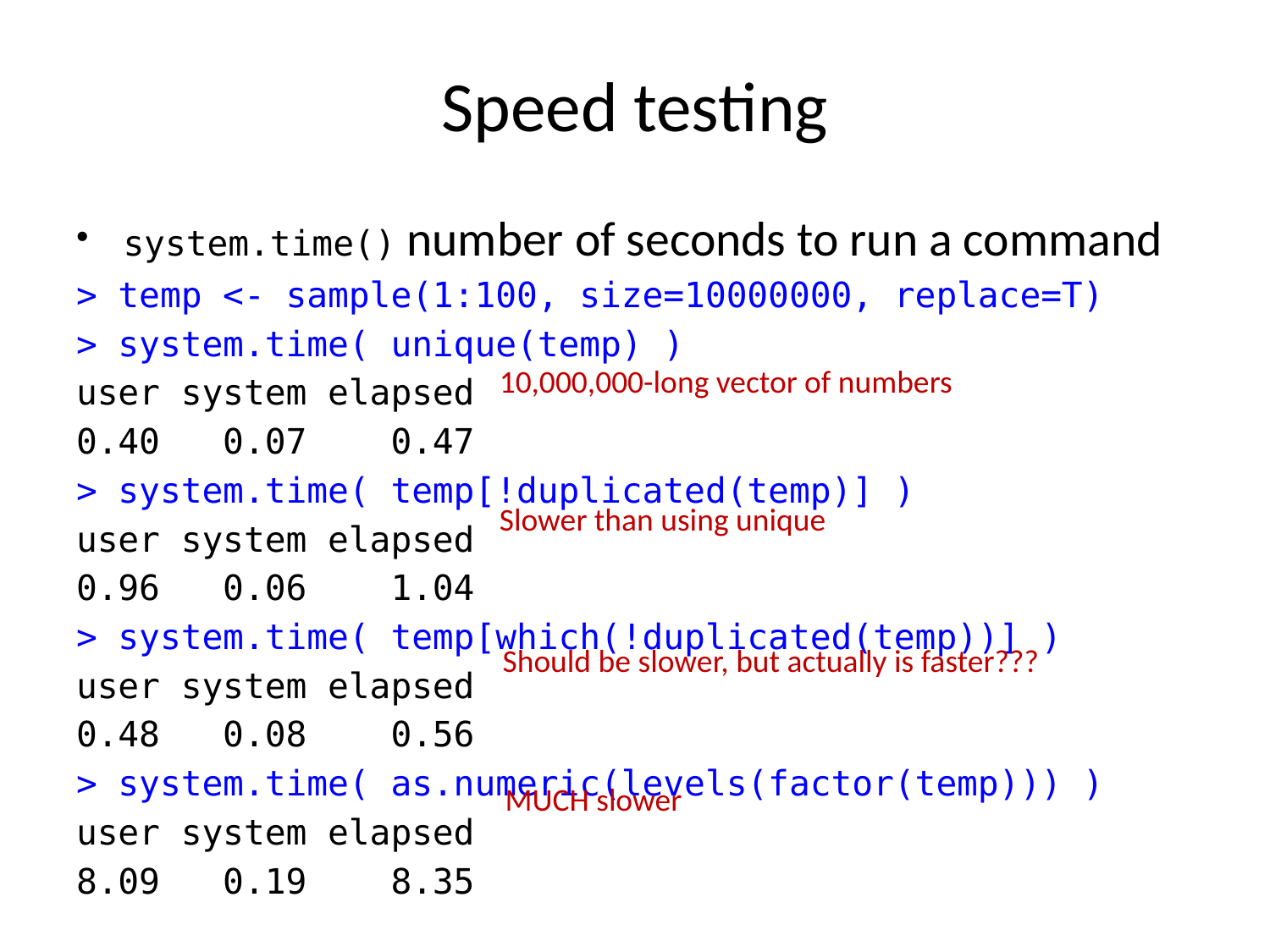

# Speed testing
system.time() number of seconds to run a command
> temp <- sample(1:100, size=10000000, replace=T)
> system.time( unique(temp) )
user system elapsed
0.40   0.07    0.47
> system.time( temp[!duplicated(temp)] )
user system elapsed
0.96   0.06    1.04
> system.time( temp[which(!duplicated(temp))] )
user system elapsed
0.48   0.08    0.56
> system.time( as.numeric(levels(factor(temp))) )
user system elapsed
8.09   0.19    8.35

10,000,000-long vector of numbers
Slower than using unique
Should be slower, but actually is faster???
MUCH slower